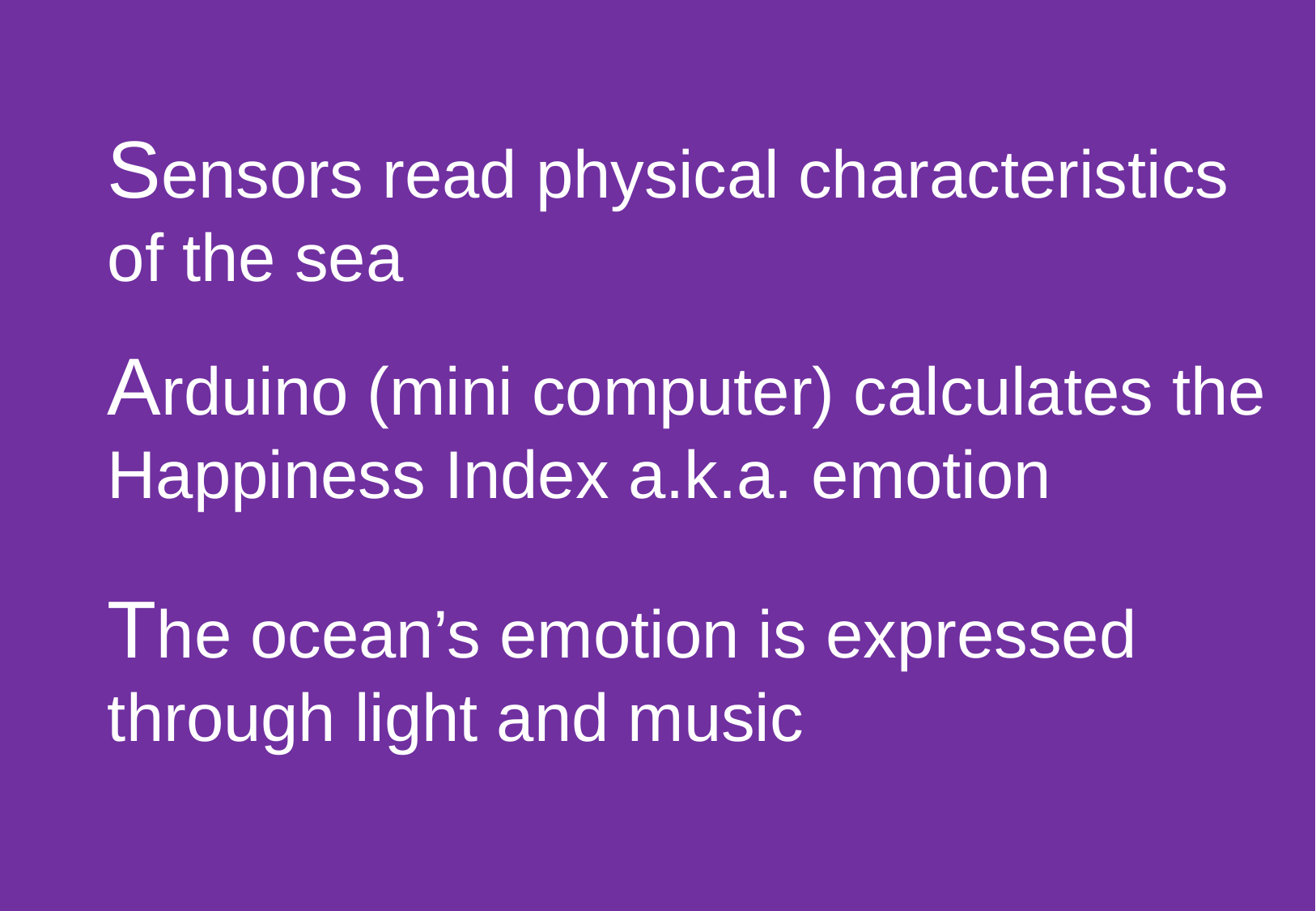

Sensors read physical characteristics
of the sea
Arduino (mini computer) calculates the Happiness Index a.k.a. emotion
The ocean’s emotion is expressed through light and music